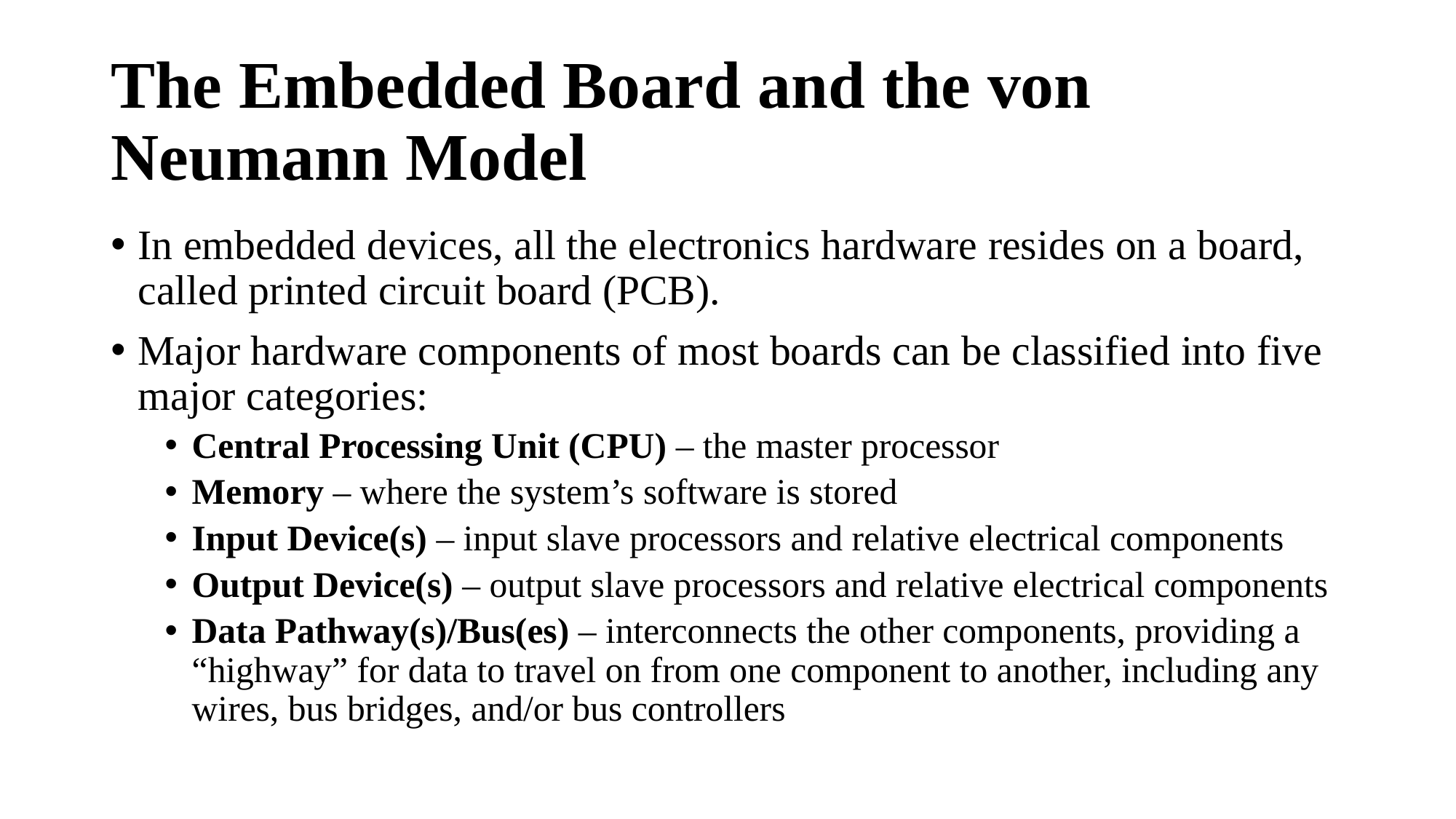

# The Embedded Board and the von Neumann Model
In embedded devices, all the electronics hardware resides on a board, called printed circuit board (PCB).
Major hardware components of most boards can be classified into five major categories:
Central Processing Unit (CPU) – the master processor
Memory – where the system’s software is stored
Input Device(s) – input slave processors and relative electrical components
Output Device(s) – output slave processors and relative electrical components
Data Pathway(s)/Bus(es) – interconnects the other components, providing a “highway” for data to travel on from one component to another, including any wires, bus bridges, and/or bus controllers